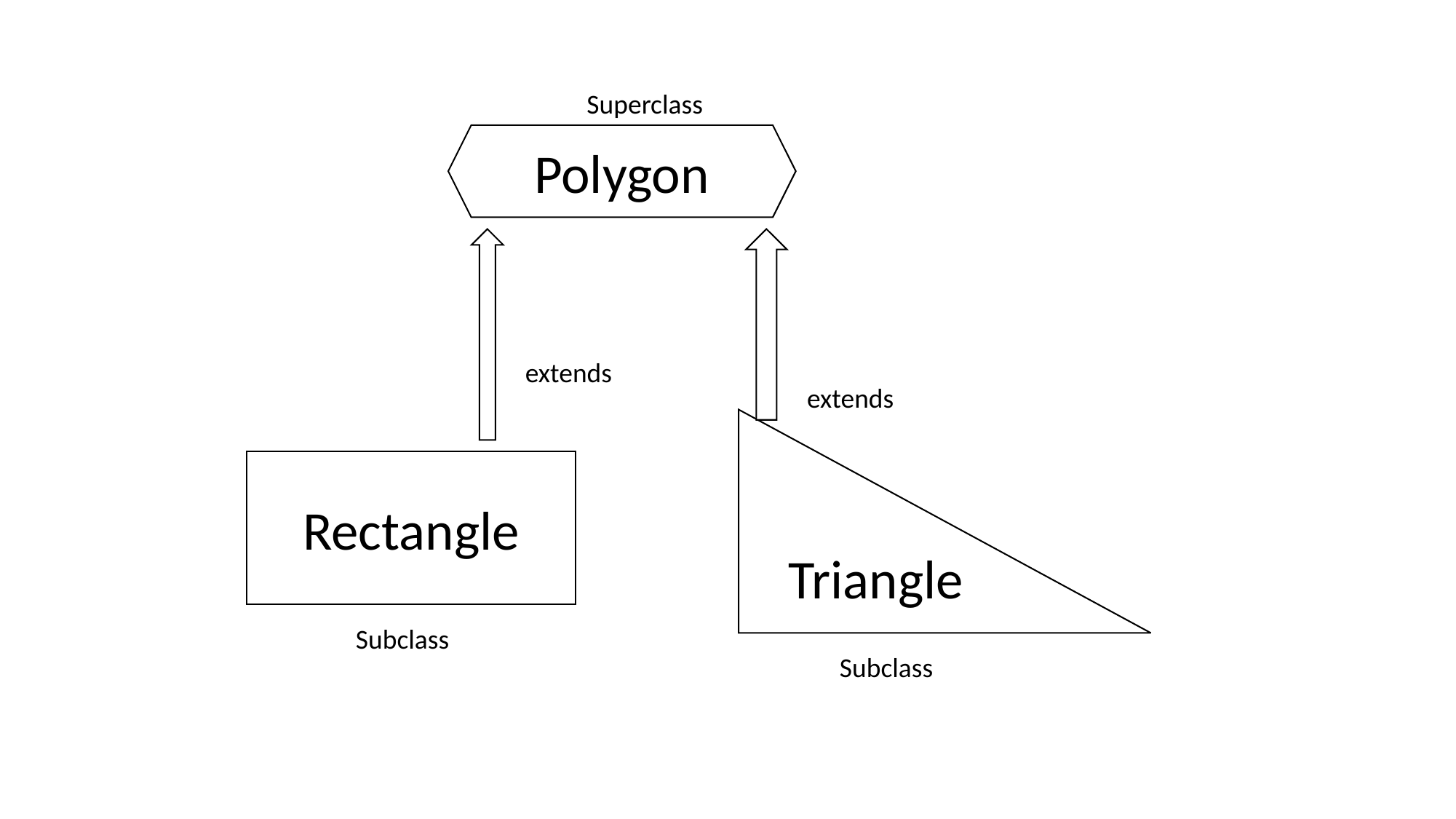

Superclass
Polygon

extends
extends
Triangle
Rectangle
Subclass
Subclass